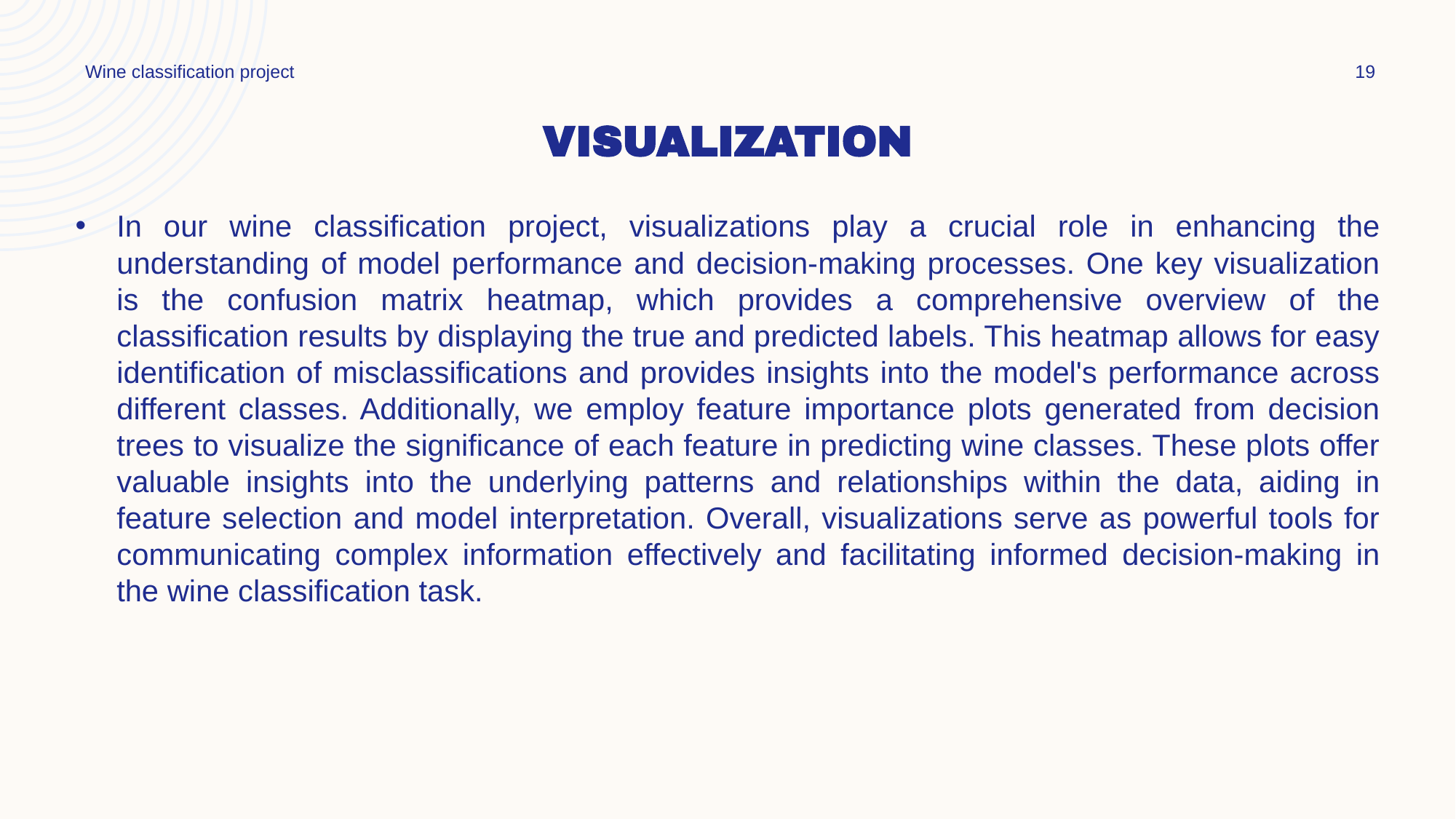

Wine classification project
19
# Visualization
In our wine classification project, visualizations play a crucial role in enhancing the understanding of model performance and decision-making processes. One key visualization is the confusion matrix heatmap, which provides a comprehensive overview of the classification results by displaying the true and predicted labels. This heatmap allows for easy identification of misclassifications and provides insights into the model's performance across different classes. Additionally, we employ feature importance plots generated from decision trees to visualize the significance of each feature in predicting wine classes. These plots offer valuable insights into the underlying patterns and relationships within the data, aiding in feature selection and model interpretation. Overall, visualizations serve as powerful tools for communicating complex information effectively and facilitating informed decision-making in the wine classification task.